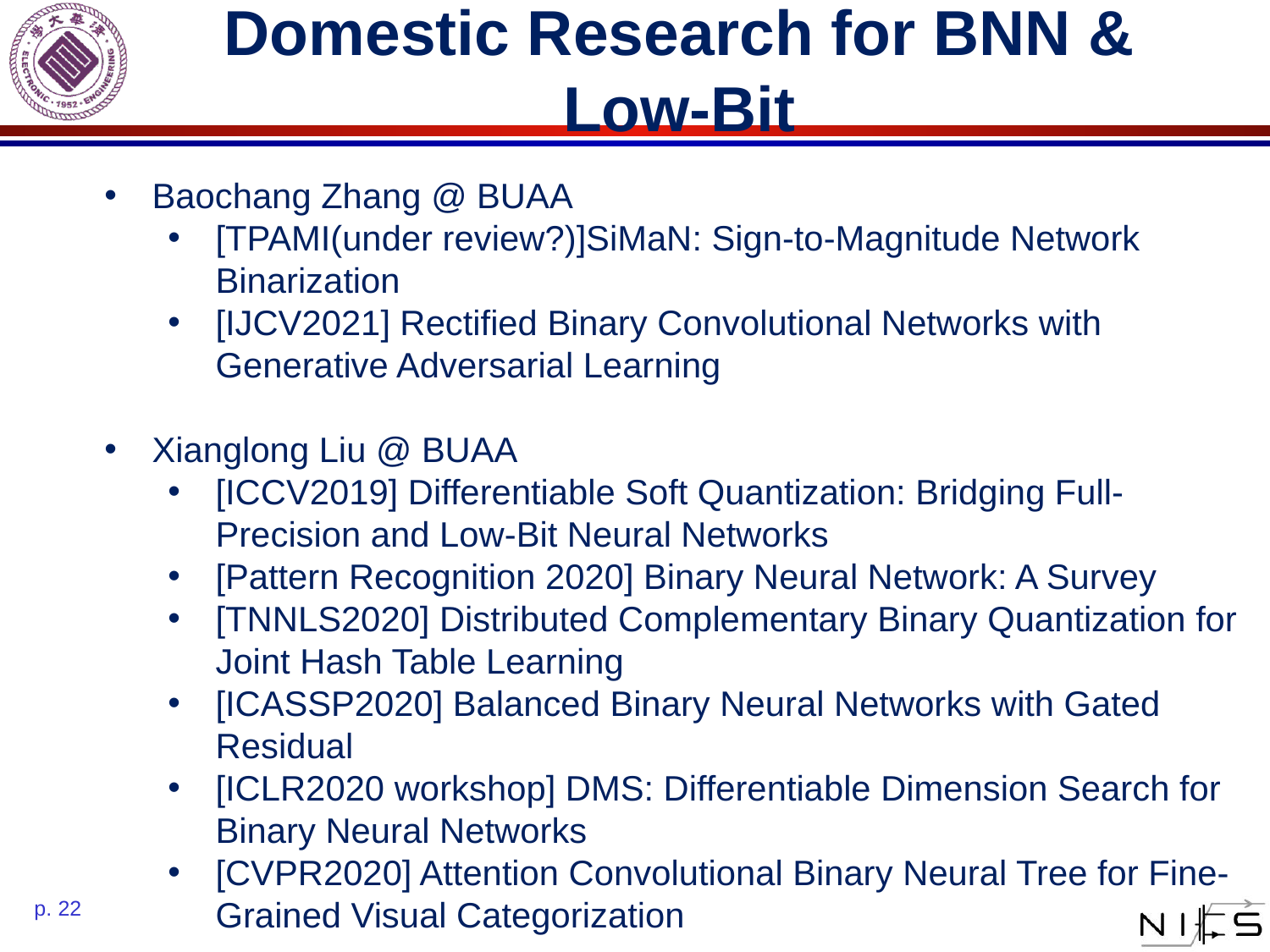

# Domestic Research for BNN & Low-Bit
Baochang Zhang @ BUAA
[TPAMI(under review?)]SiMaN: Sign-to-Magnitude Network Binarization
[IJCV2021] Rectified Binary Convolutional Networks with Generative Adversarial Learning

Xianglong Liu @ BUAA
[ICCV2019] Differentiable Soft Quantization: Bridging Full-Precision and Low-Bit Neural Networks
[Pattern Recognition 2020] Binary Neural Network: A Survey
[TNNLS2020] Distributed Complementary Binary Quantization for Joint Hash Table Learning
[ICASSP2020] Balanced Binary Neural Networks with Gated Residual
[ICLR2020 workshop] DMS: Differentiable Dimension Search for Binary Neural Networks
[CVPR2020] Attention Convolutional Binary Neural Tree for Fine-Grained Visual Categorization

p. 22